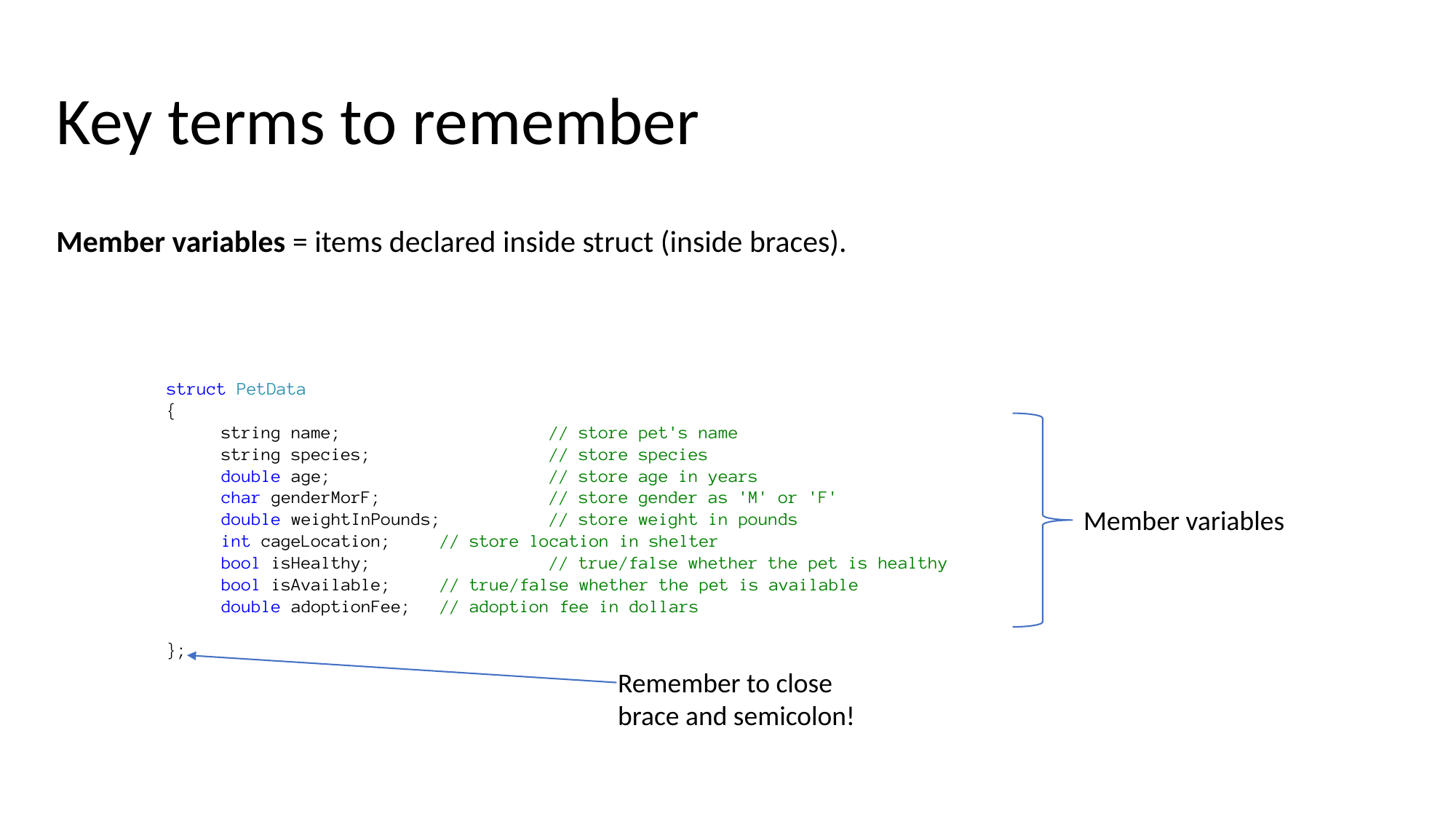

# Key terms to remember
Member variables = items declared inside struct (inside braces).

struct PetData
{
string name;		// store pet's name
string species;		// store species
double age;		// store age in years
char genderMorF;		// store gender as 'M' or 'F'
double weightInPounds;	// store weight in pounds
int cageLocation;	// store location in shelter
bool isHealthy;		// true/false whether the pet is healthy
bool isAvailable;	// true/false whether the pet is available
double adoptionFee;	// adoption fee in dollars

};

Member variables
Remember to close brace and semicolon!